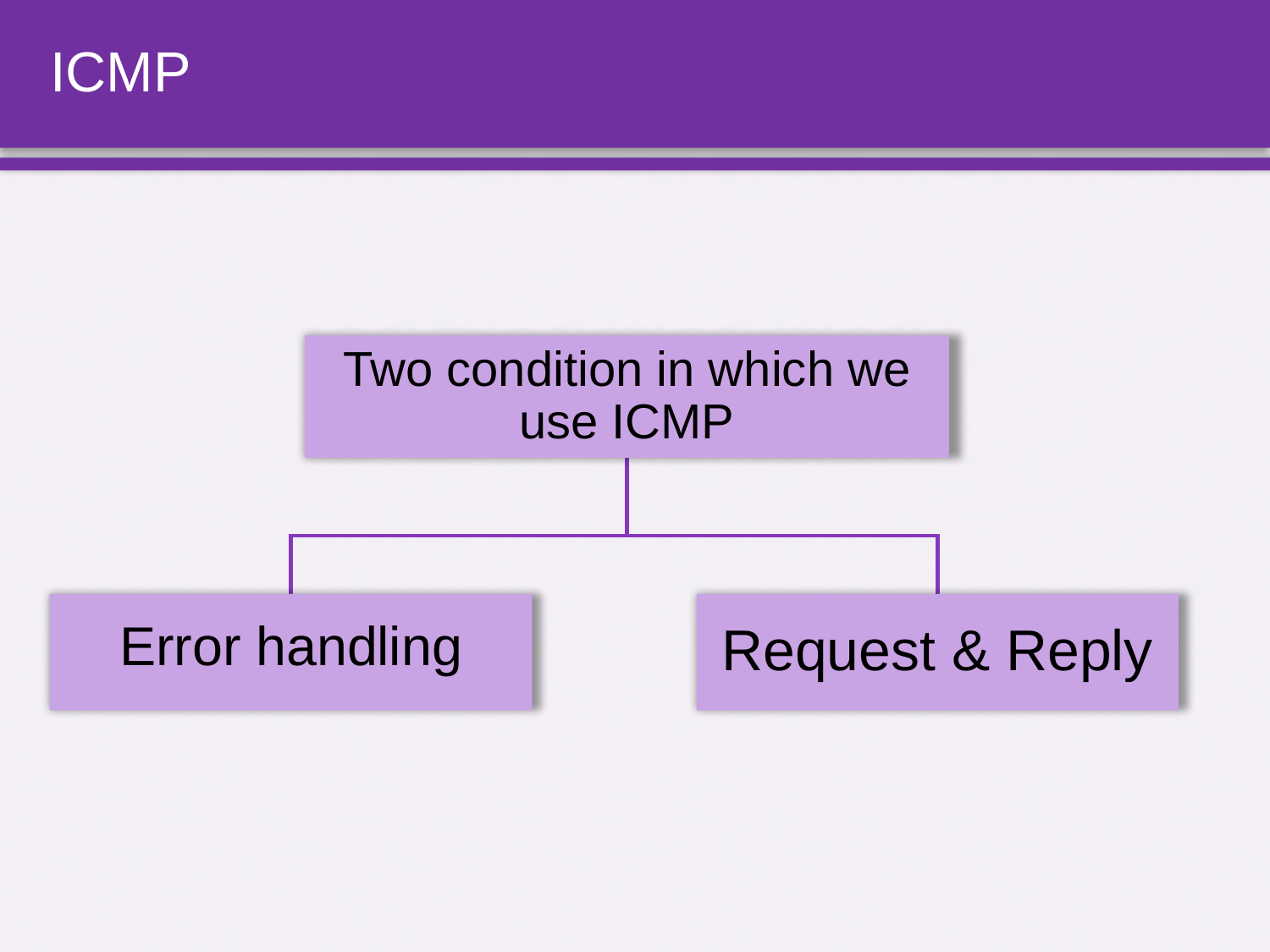

# ICMP
Two condition in which we use ICMP

Error handling
Request & Reply